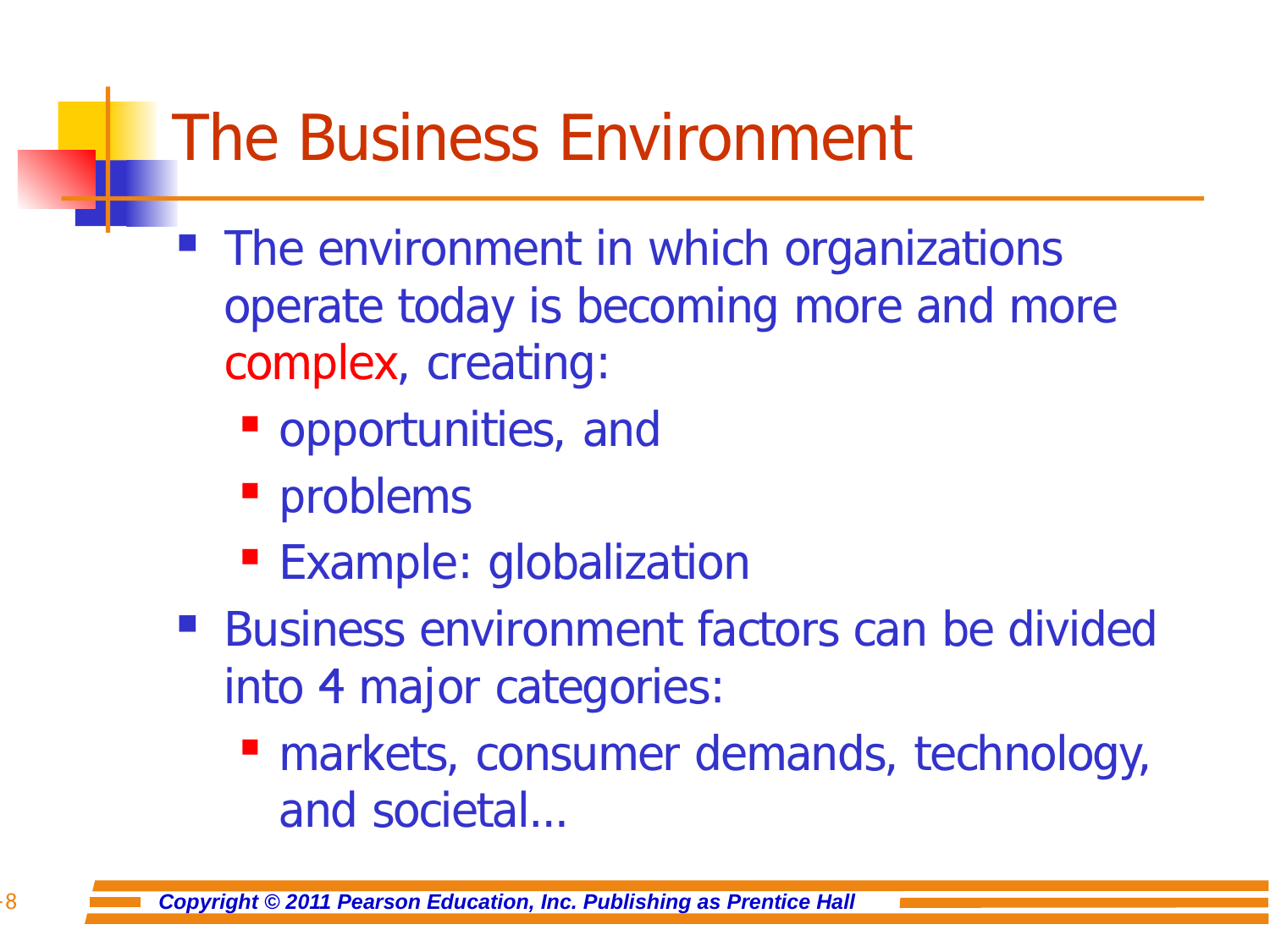

# The Business Environment
The environment in which organizations operate today is becoming more and more complex, creating:
opportunities, and
problems
Example: globalization
Business environment factors can be divided into 4 major categories:
markets, consumer demands, technology, and societal…